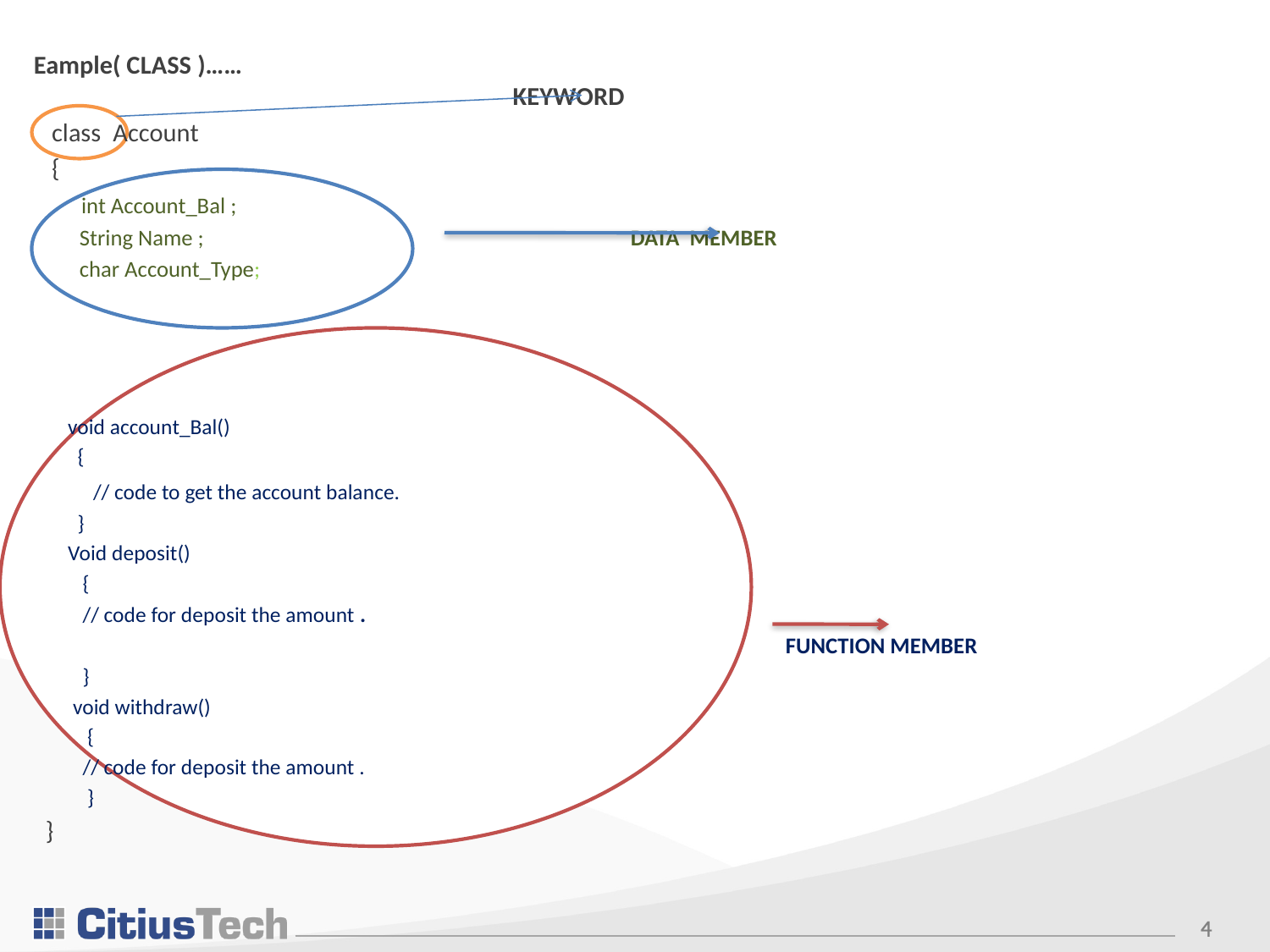

Eample( CLASS )……
                                                                          KEYWORD
   class  Account
   {
        int Account_Bal ;
         String Name ;                                                                                    DATA  MEMBER
         char Account_Type;

       void account_Bal()
         {
          // code to get the account balance.
         }
       Void deposit()
          {
          // code for deposit the amount .
                                                                                                                                                    FUNCTION MEMBER
          }
        void withdraw()
           {
          // code for deposit the amount .
           }
  }